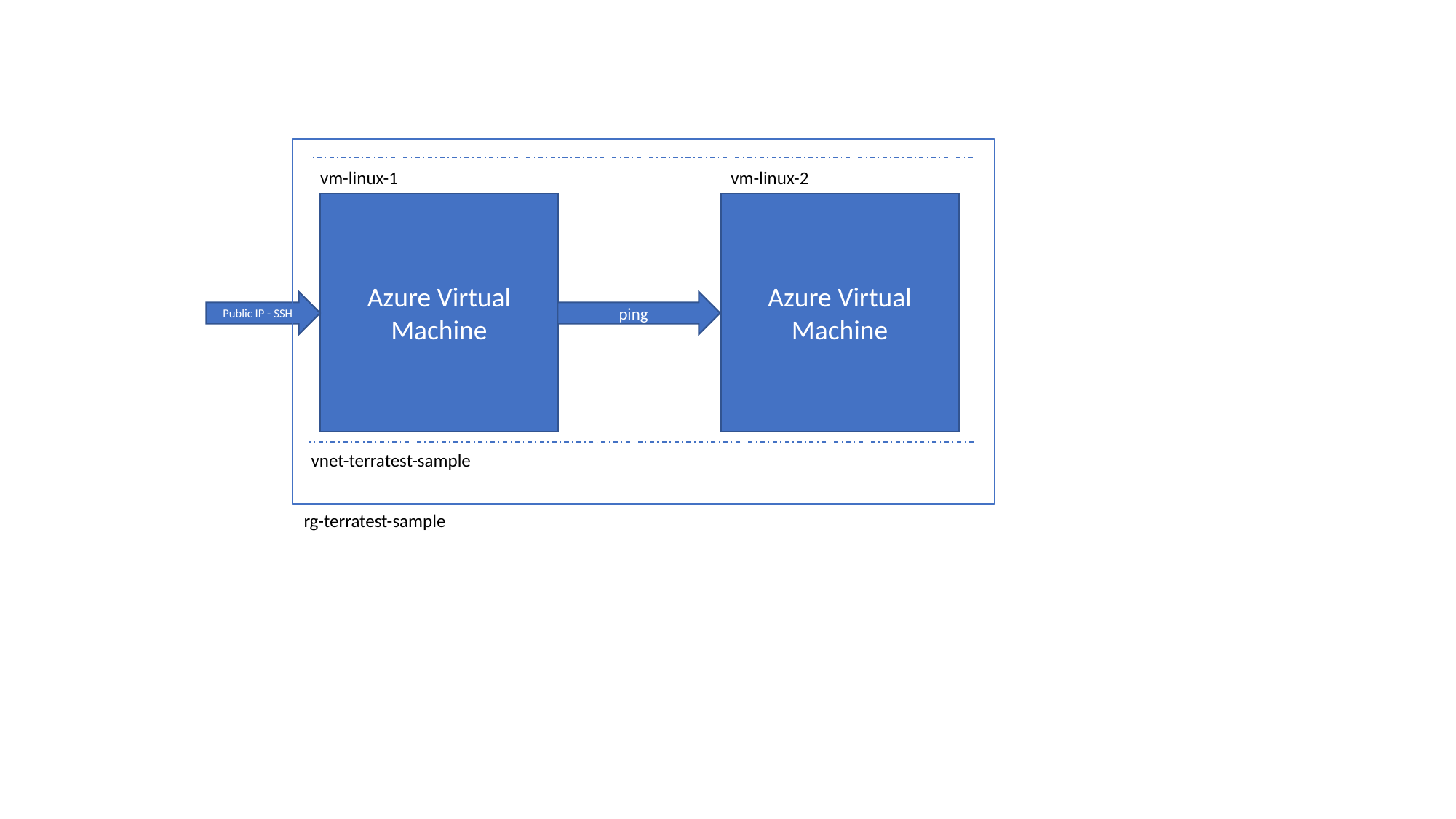

vm-linux-1
vm-linux-2
Azure Virtual Machine
Azure Virtual Machine
Public IP - SSH
ping
vnet-terratest-sample
rg-terratest-sample